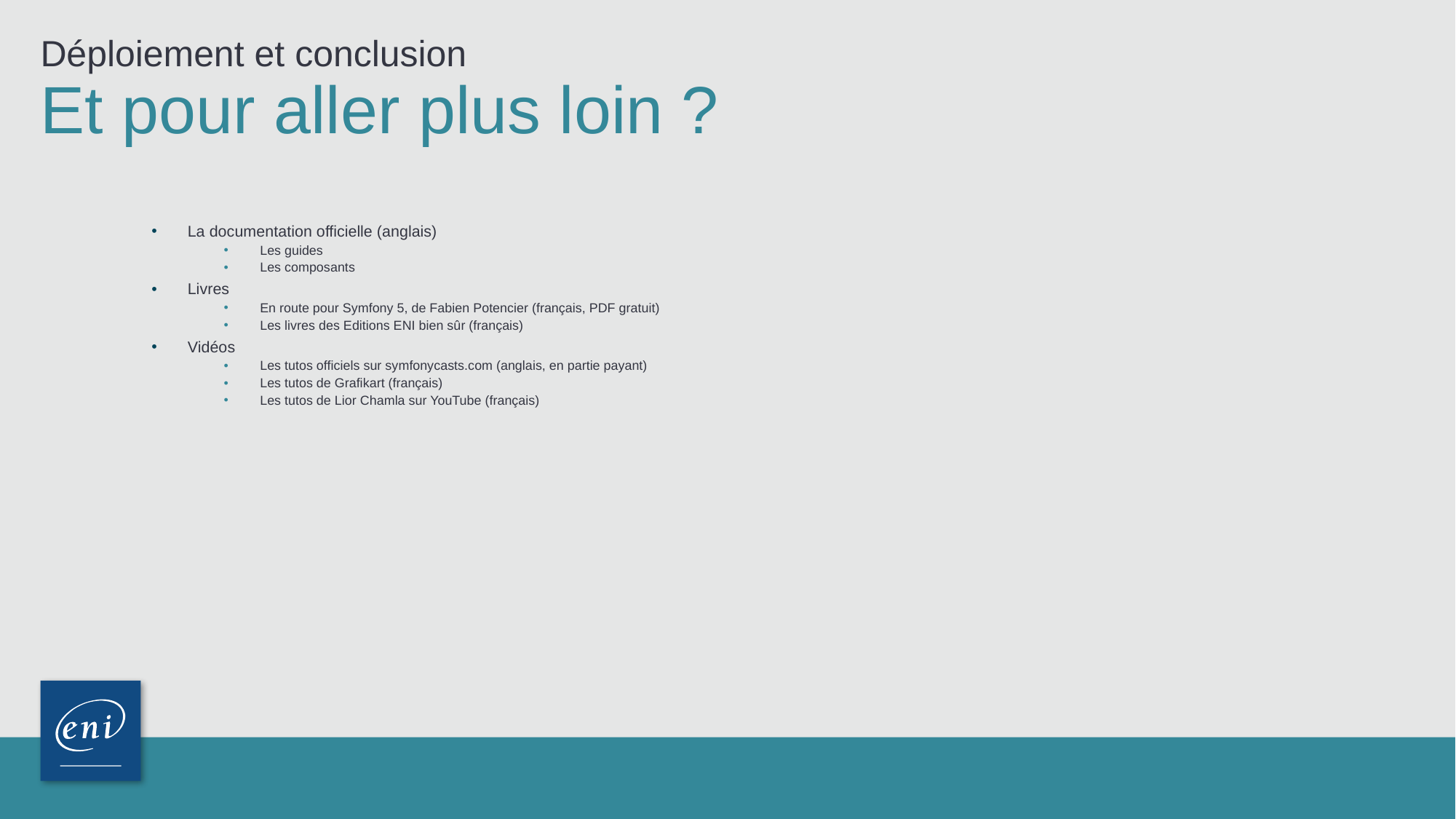

Déploiement et conclusion
# Et pour aller plus loin ?
La documentation officielle (anglais)
Les guides
Les composants
Livres
En route pour Symfony 5, de Fabien Potencier (français, PDF gratuit)
Les livres des Editions ENI bien sûr (français)
Vidéos
Les tutos officiels sur symfonycasts.com (anglais, en partie payant)
Les tutos de Grafikart (français)
Les tutos de Lior Chamla sur YouTube (français)